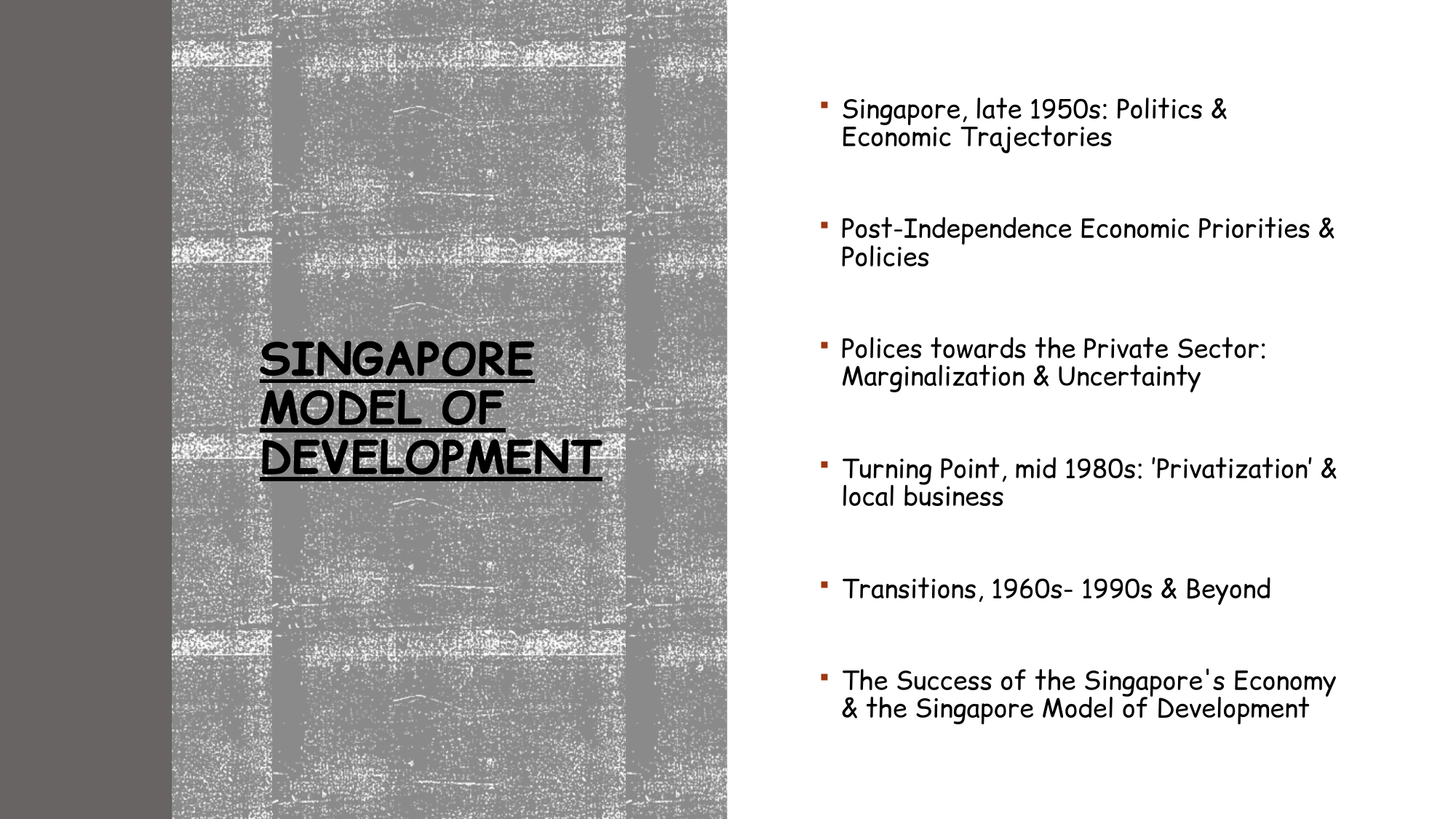

# Singapore Model of Development
Singapore, late 1950s: Politics & Economic Trajectories

Post-Independence Economic Priorities & Policies

Polices towards the Private Sector: Marginalization & Uncertainty

Turning Point, mid 1980s: ’Privatization’ & local business

Transitions, 1960s- 1990s & Beyond

The Success of the Singapore's Economy & the Singapore Model of Development